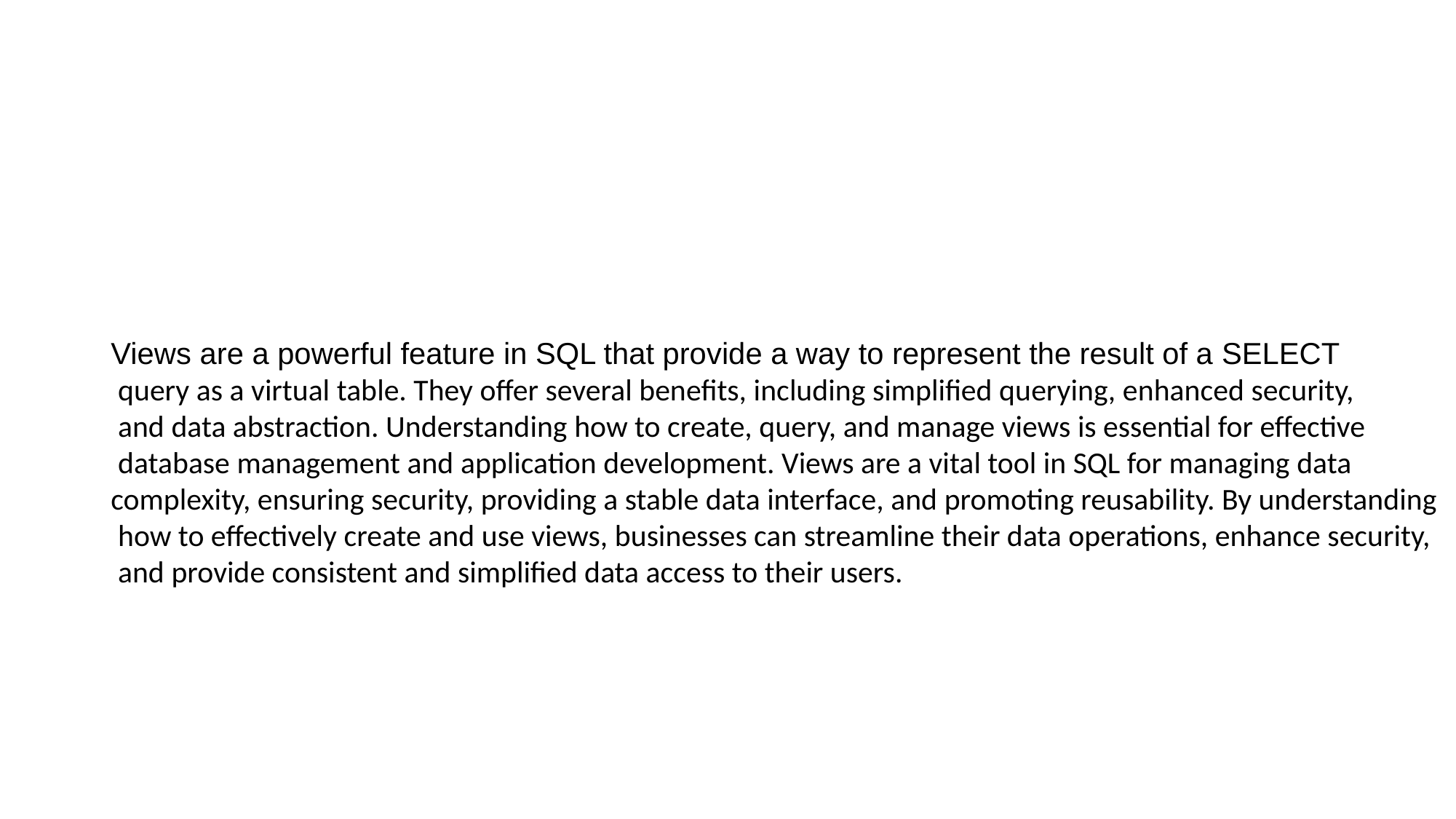

#
Views are a powerful feature in SQL that provide a way to represent the result of a SELECT
 query as a virtual table. They offer several benefits, including simplified querying, enhanced security,
 and data abstraction. Understanding how to create, query, and manage views is essential for effective
 database management and application development. Views are a vital tool in SQL for managing data
complexity, ensuring security, providing a stable data interface, and promoting reusability. By understanding
 how to effectively create and use views, businesses can streamline their data operations, enhance security,
 and provide consistent and simplified data access to their users.